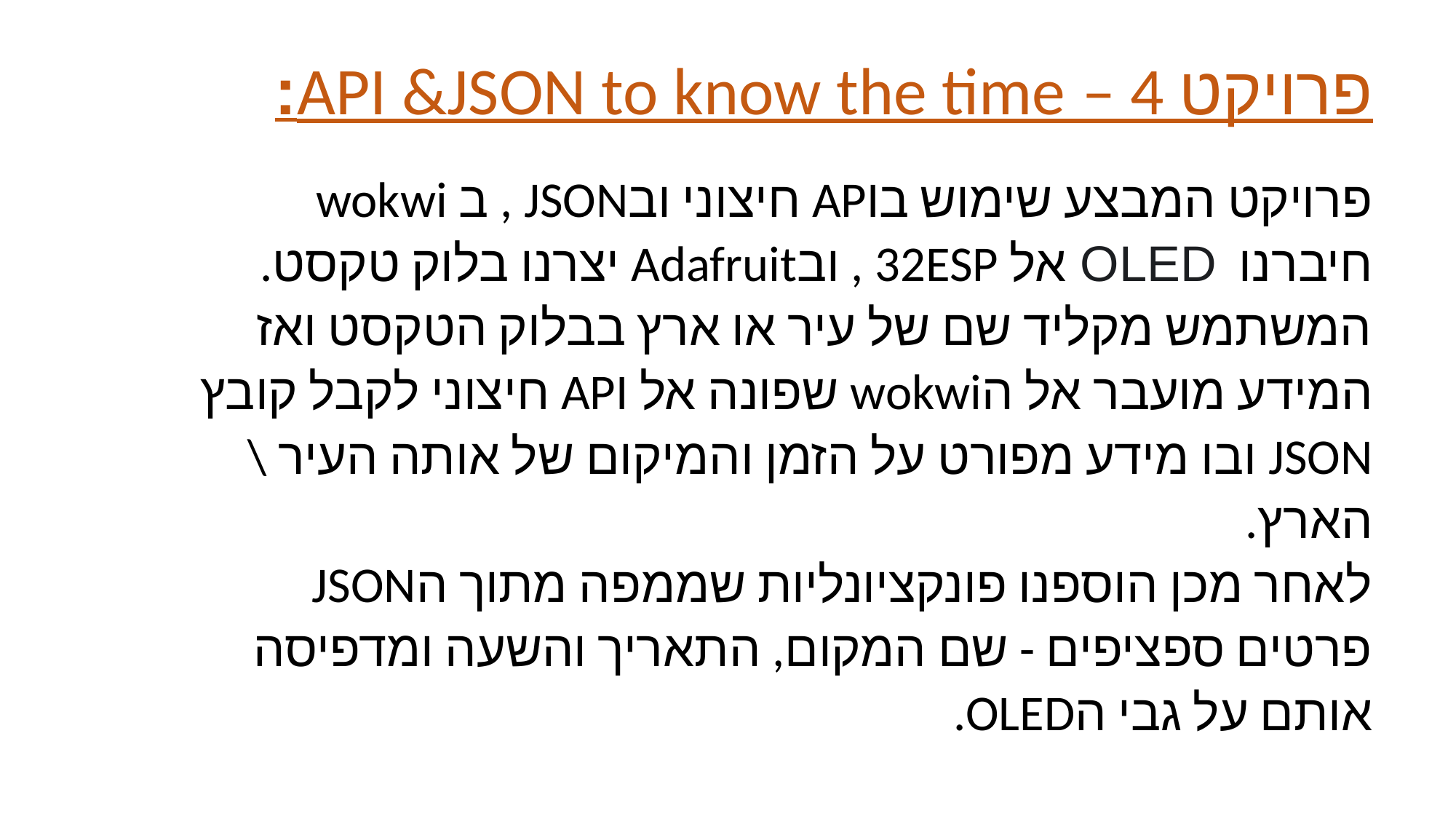

פרויקט 4 – API &JSON to know the time:

פרויקט המבצע שימוש בAPI חיצוני ובJSON , ב wokwi חיברנו  OLED אל 32ESP , ובAdafruit יצרנו בלוק טקסט. המשתמש מקליד שם של עיר או ארץ בבלוק הטקסט ואז המידע מועבר אל הwokwi שפונה אל API חיצוני לקבל קובץ JSON ובו מידע מפורט על הזמן והמיקום של אותה העיר \ הארץ.
לאחר מכן הוספנו פונקציונליות שממפה מתוך הJSON פרטים ספציפים - שם המקום, התאריך והשעה ומדפיסה אותם על גבי הOLED.